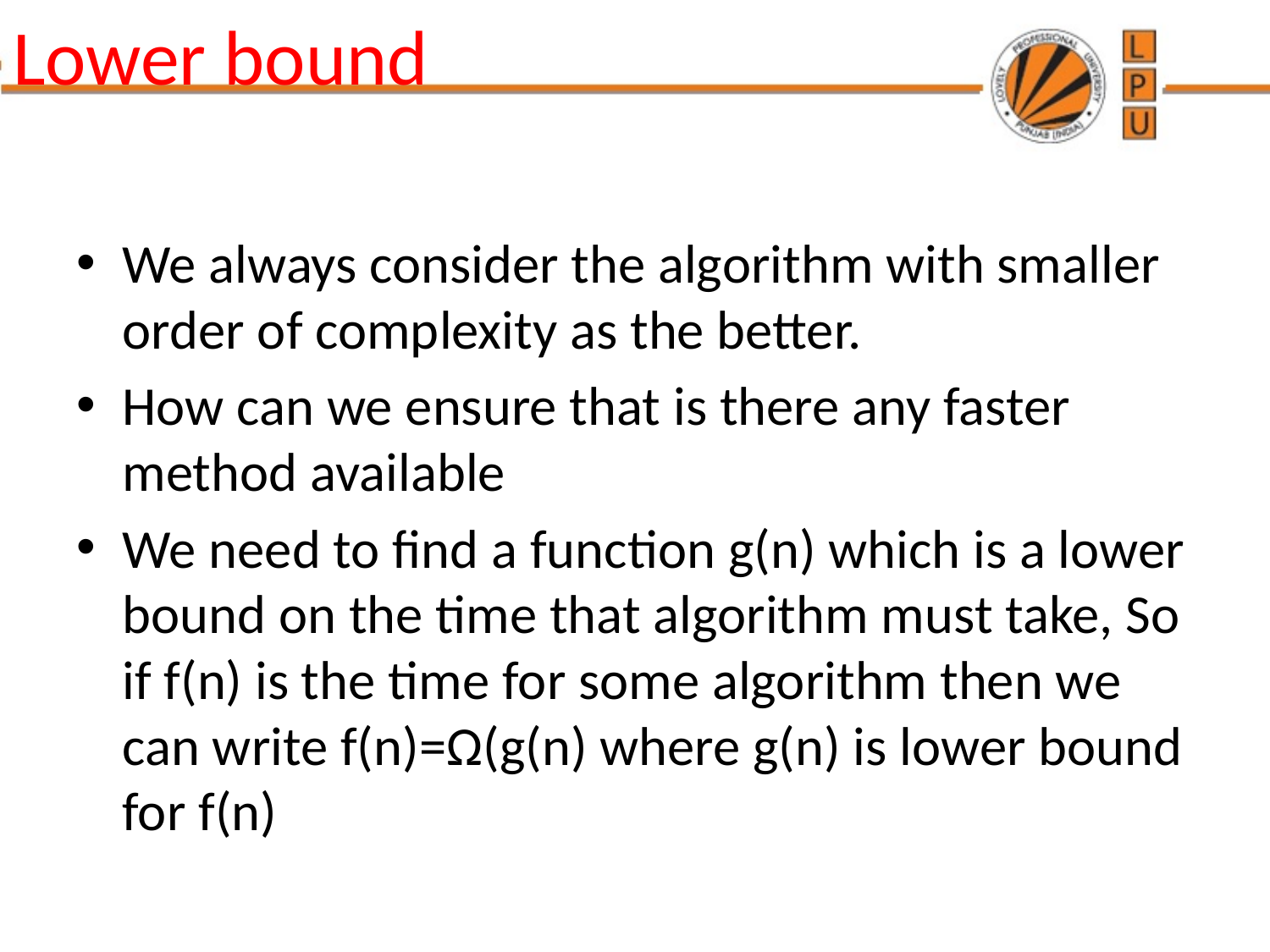

# Lower bound
We always consider the algorithm with smaller order of complexity as the better.
How can we ensure that is there any faster method available
We need to find a function g(n) which is a lower bound on the time that algorithm must take, So if f(n) is the time for some algorithm then we can write f(n)=Ω(g(n) where g(n) is lower bound for f(n)